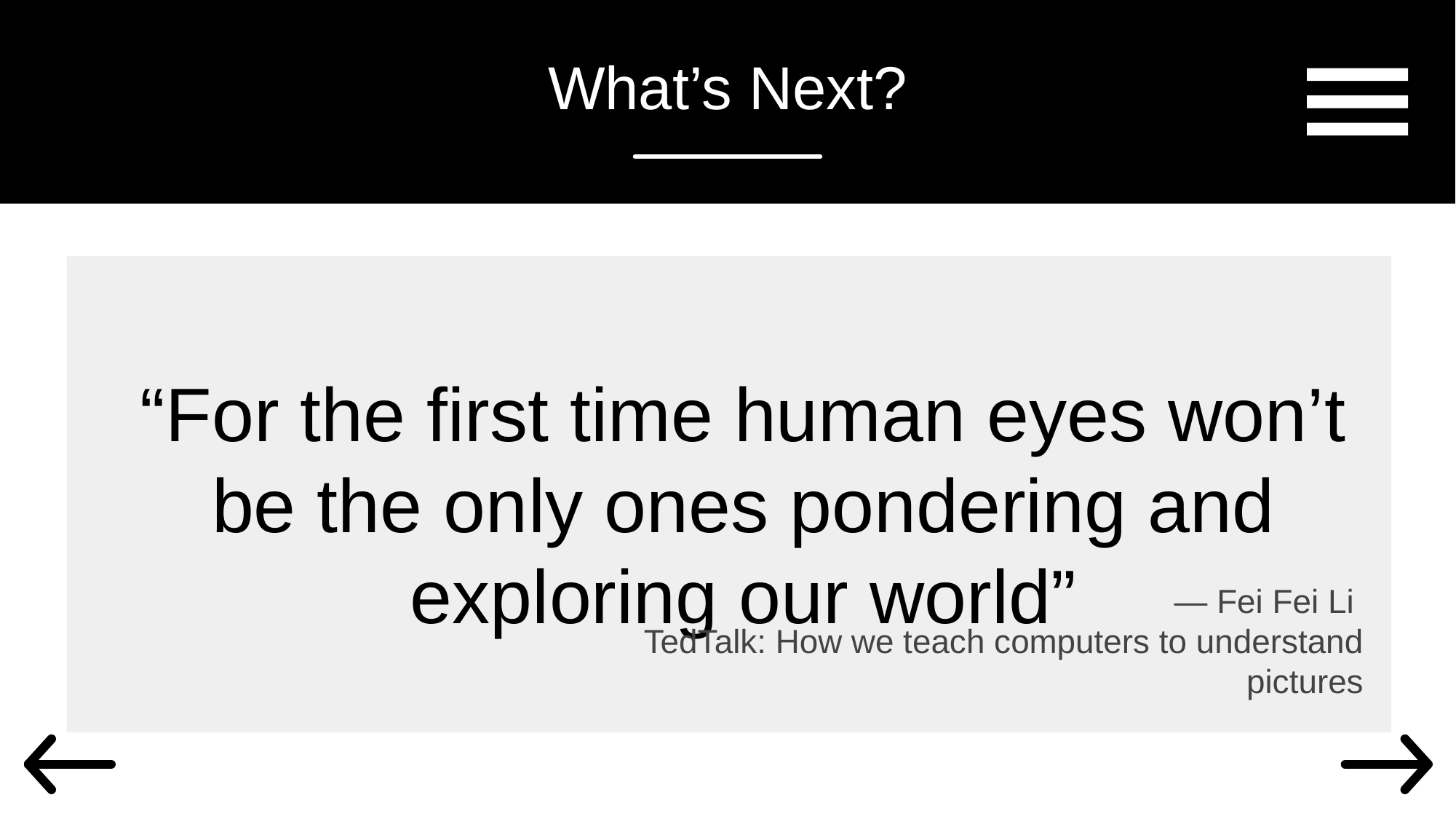

What’s Next?
# “For the first time human eyes won’t be the only ones pondering and exploring our world”

― Fei Fei Li
TedTalk: How we teach computers to understand pictures